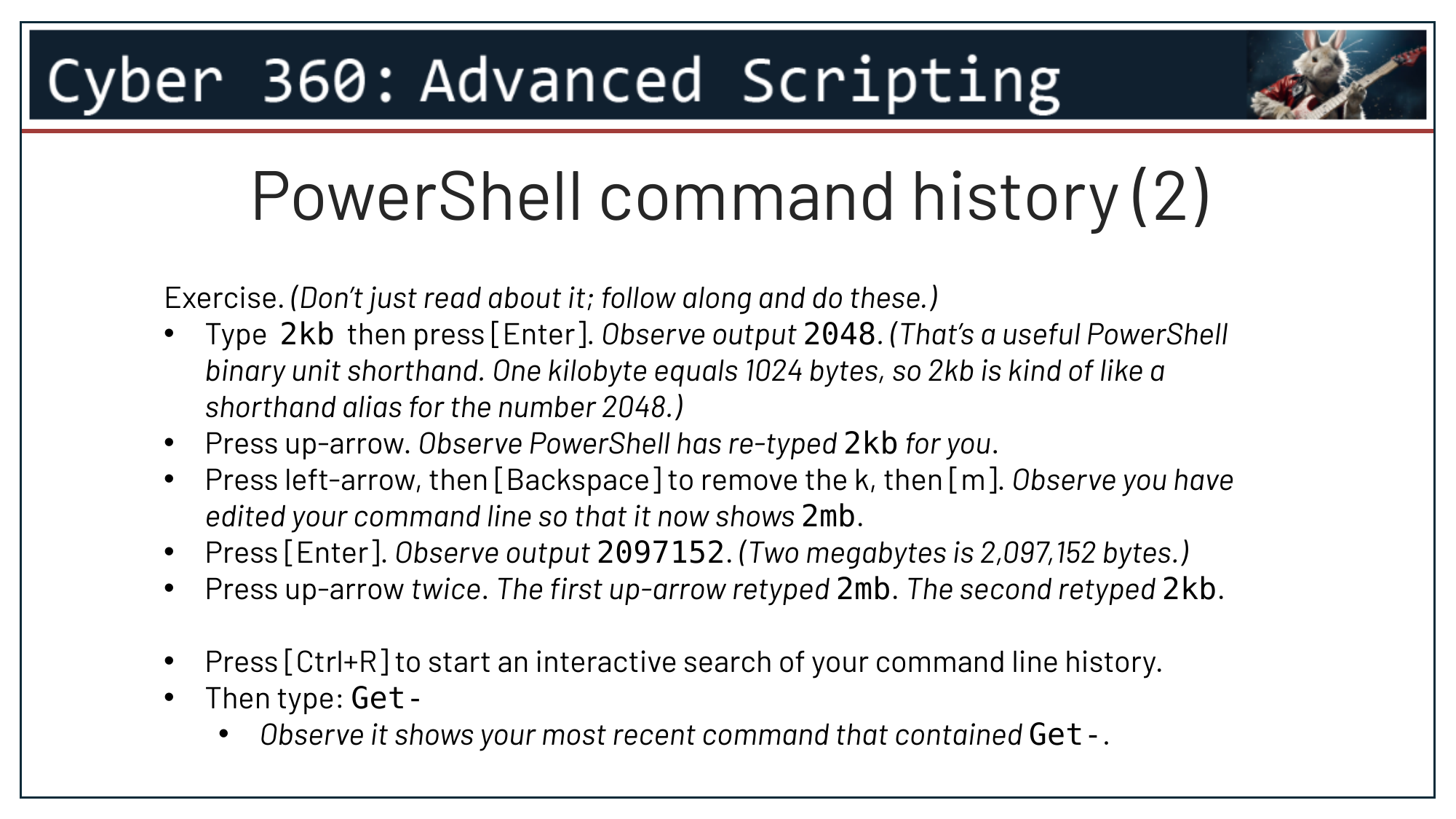

PowerShell command history (2)
Exercise. (Don’t just read about it; follow along and do these.)
Type  2kb  then press [Enter]. Observe output 2048. (That’s a useful PowerShell binary unit shorthand. One kilobyte equals 1024 bytes, so 2kb is kind of like a shorthand alias for the number 2048.)
Press up-arrow. Observe PowerShell has re-typed 2kb for you.
Press left-arrow, then [Backspace] to remove the k, then [m]. Observe you have edited your command line so that it now shows 2mb.
Press [Enter]. Observe output 2097152. (Two megabytes is 2,097,152 bytes.)
Press up-arrow twice. The first up-arrow retyped 2mb. The second retyped 2kb.

Press [Ctrl+R] to start an interactive search of your command line history.
Then type: Get-
Observe it shows your most recent command that contained Get-.